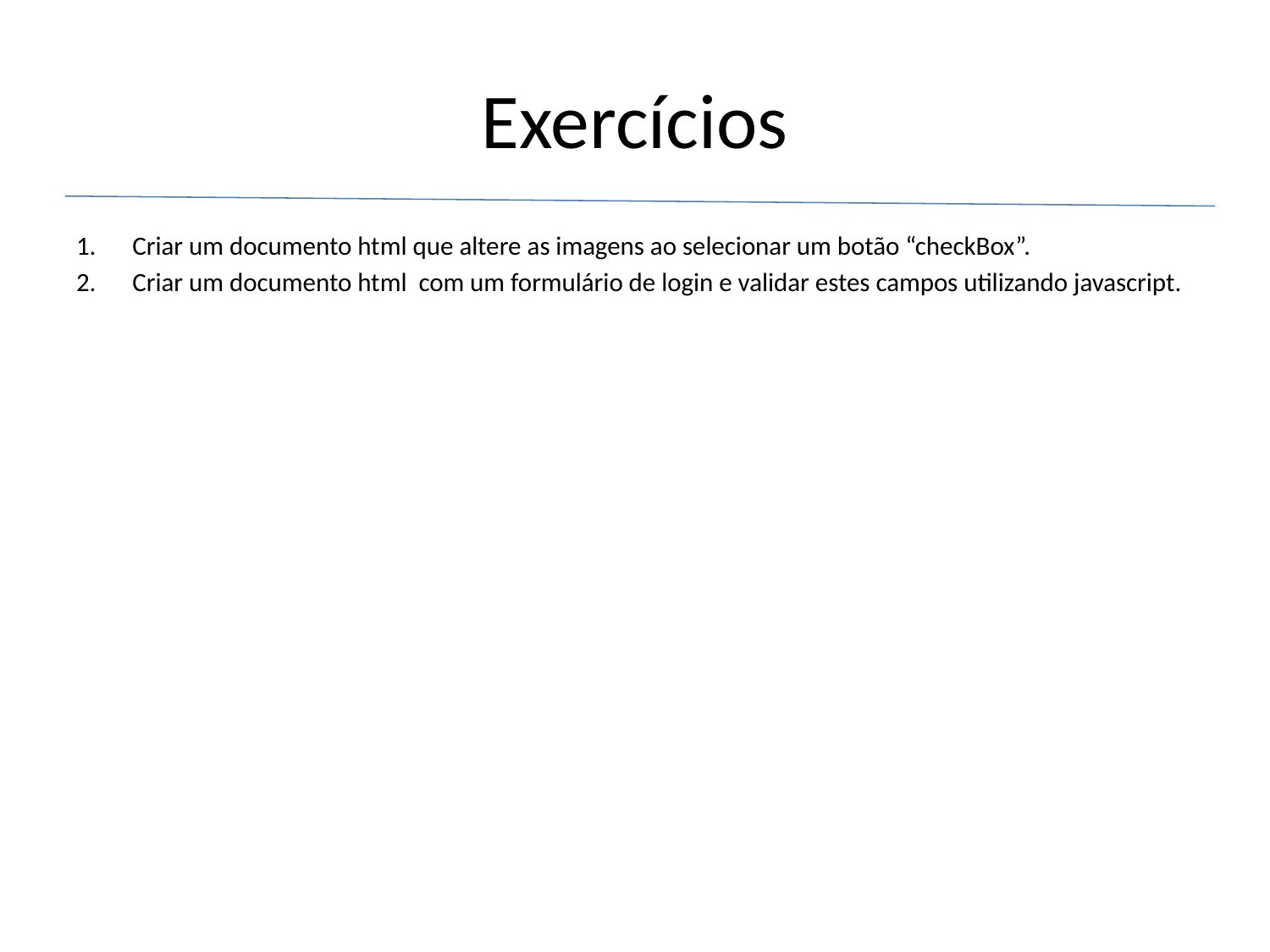

# Exercícios
Criar um documento html que altere as imagens ao selecionar um botão “checkBox”.
Criar um documento html  com um formulário de login e validar estes campos utilizando javascript.